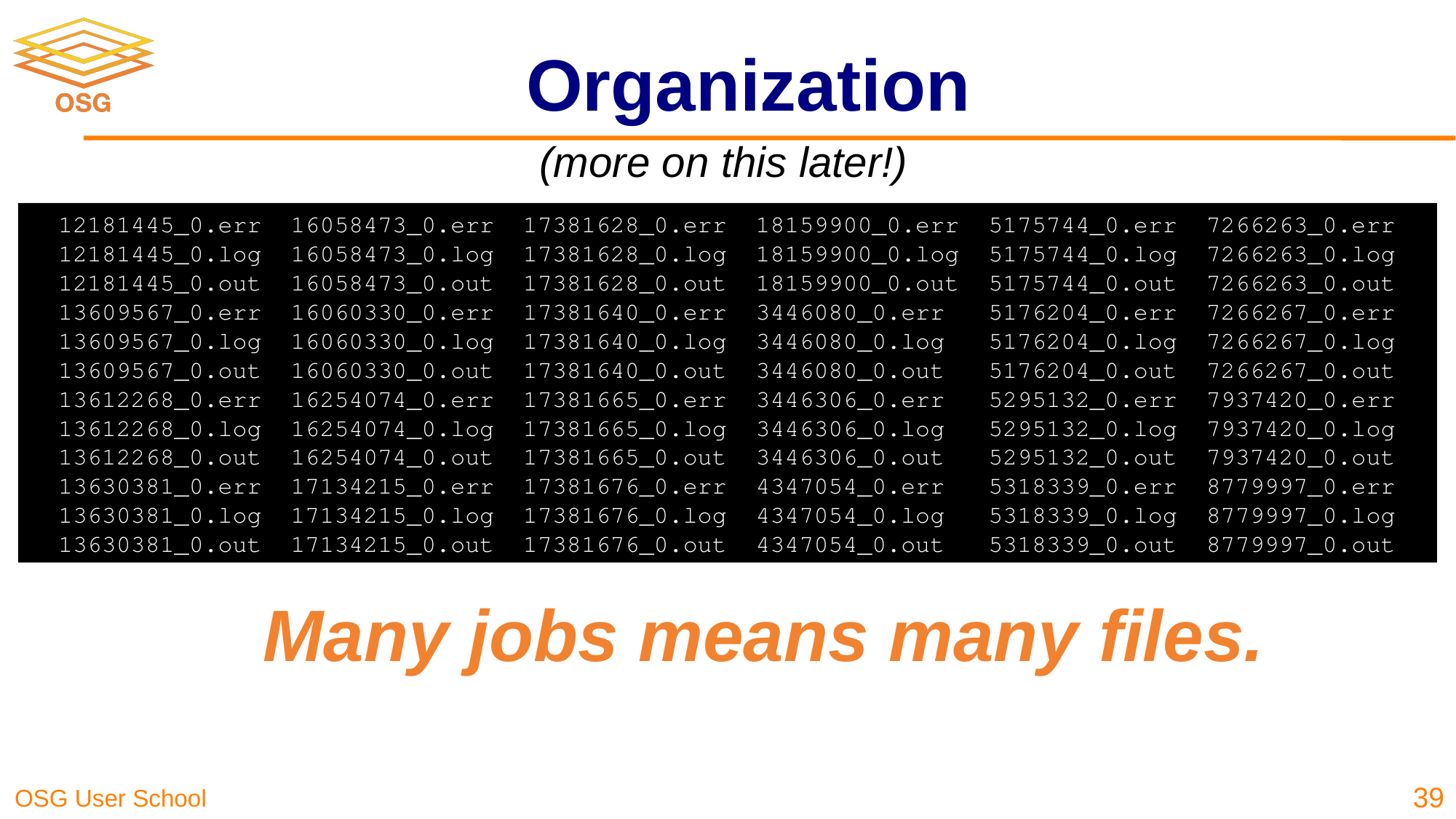

# Organization
(more on this later!)
12181445_0.err  16058473_0.err  17381628_0.err  18159900_0.err  5175744_0.err  7266263_0.err
12181445_0.log  16058473_0.log  17381628_0.log  18159900_0.log  5175744_0.log  7266263_0.log
12181445_0.out  16058473_0.out  17381628_0.out  18159900_0.out  5175744_0.out  7266263_0.out
13609567_0.err  16060330_0.err  17381640_0.err  3446080_0.err   5176204_0.err  7266267_0.err
13609567_0.log  16060330_0.log  17381640_0.log  3446080_0.log   5176204_0.log  7266267_0.log
13609567_0.out  16060330_0.out  17381640_0.out  3446080_0.out   5176204_0.out  7266267_0.out
13612268_0.err  16254074_0.err  17381665_0.err  3446306_0.err   5295132_0.err  7937420_0.err
13612268_0.log  16254074_0.log  17381665_0.log  3446306_0.log   5295132_0.log  7937420_0.log
13612268_0.out  16254074_0.out  17381665_0.out  3446306_0.out   5295132_0.out  7937420_0.out
13630381_0.err  17134215_0.err  17381676_0.err  4347054_0.err   5318339_0.err  8779997_0.err
13630381_0.log  17134215_0.log  17381676_0.log  4347054_0.log   5318339_0.log  8779997_0.log
13630381_0.out  17134215_0.out  17381676_0.out  4347054_0.out   5318339_0.out  8779997_0.out
Many jobs means many files.
39